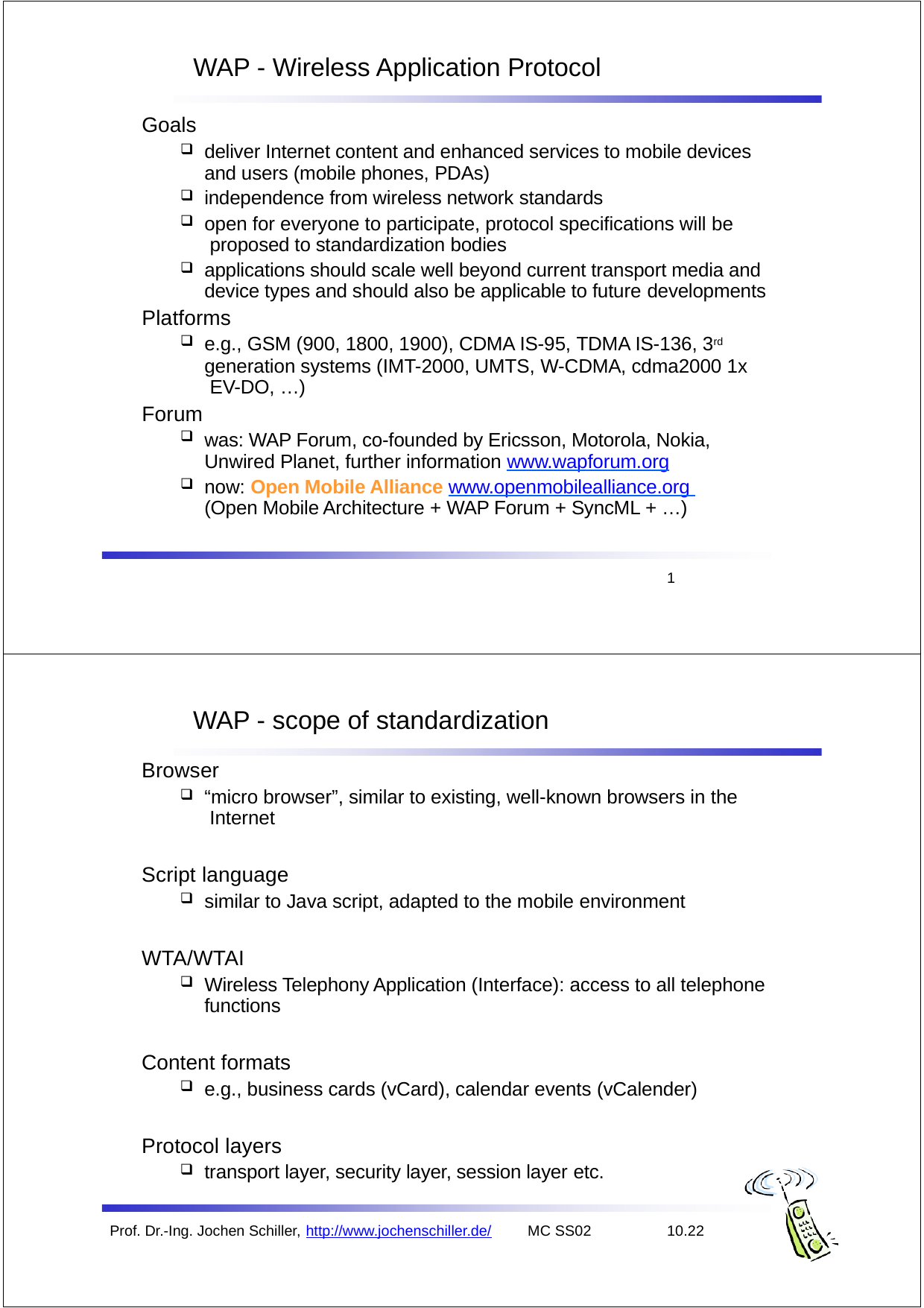

WAP - Wireless Application Protocol

Goals
deliver Internet content and enhanced services to mobile devices  and users (mobile phones, PDAs)
independence from wireless network standards
open for everyone to participate, protocol specifications will be  proposed to standardization bodies
applications should scale well beyond current transport media and  device types and should also be applicable to future developments
Platforms
e.g., GSM (900, 1800, 1900), CDMA IS-95, TDMA IS-136, 3rd
generation systems (IMT-2000, UMTS, W-CDMA, cdma2000 1x  EV-DO, …)
Forum
was: WAP Forum, co-founded by Ericsson, Motorola, Nokia,  Unwired Planet, further information www.wapforum.org
now: Open Mobile Alliance www.openmobilealliance.org  (Open Mobile Architecture + WAP Forum + SyncML + …)

1

WAP - scope of standardization
Browser
“micro browser”, similar to existing, well-known browsers in the  Internet

Script language
similar to Java script, adapted to the mobile environment

WTA/WTAI
Wireless Telephony Application (Interface): access to all telephone  functions

Content formats
e.g., business cards (vCard), calendar events (vCalender)

Protocol layers
transport layer, security layer, session layer etc.

Prof. Dr.-Ing. Jochen Schiller, http://www.jochenschiller.de/
MC SS02
10.22